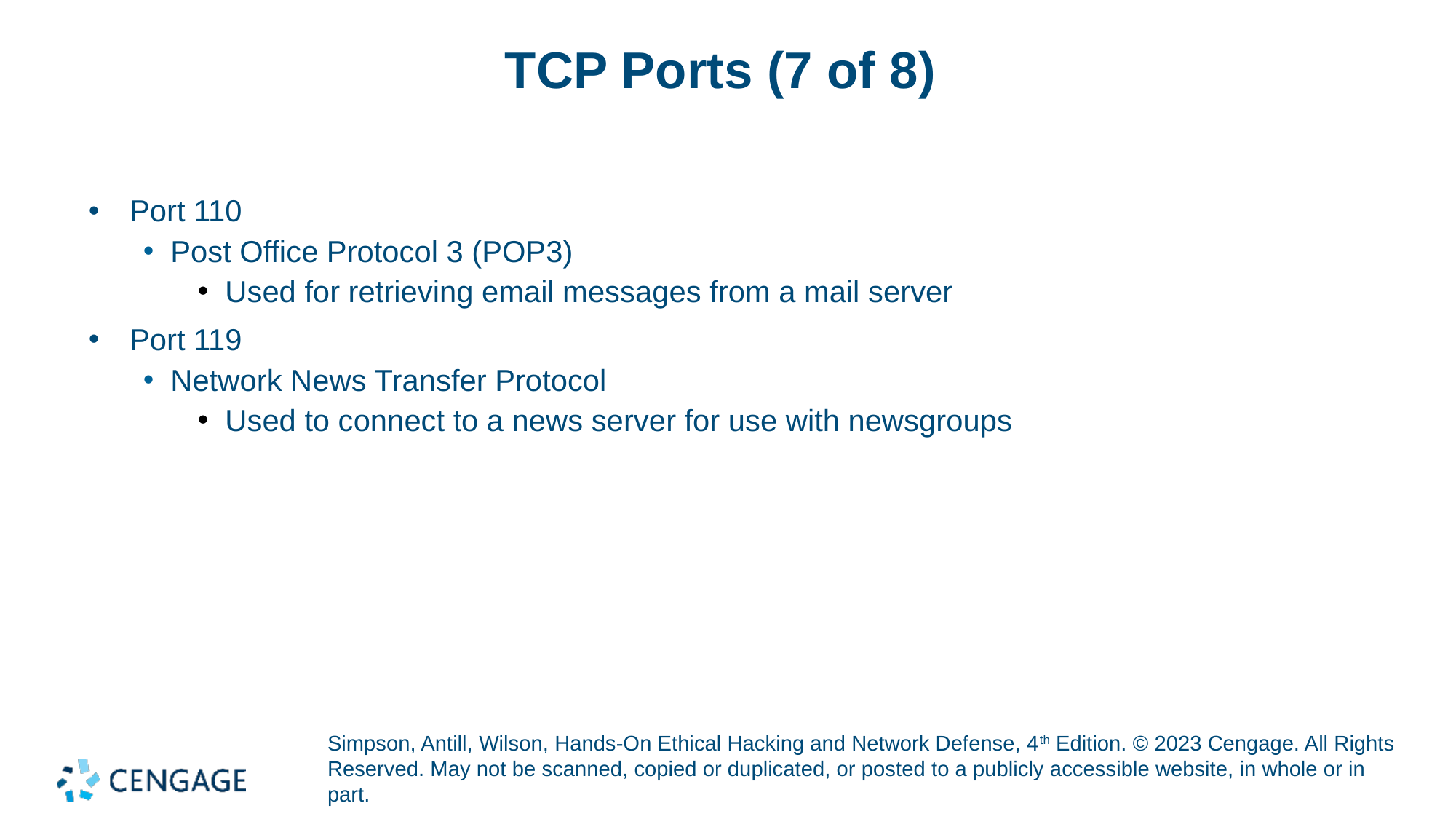

# TCP Ports (7 of 8)
Port 110
Post Office Protocol 3 (POP3)
Used for retrieving email messages from a mail server
Port 119
Network News Transfer Protocol
Used to connect to a news server for use with newsgroups